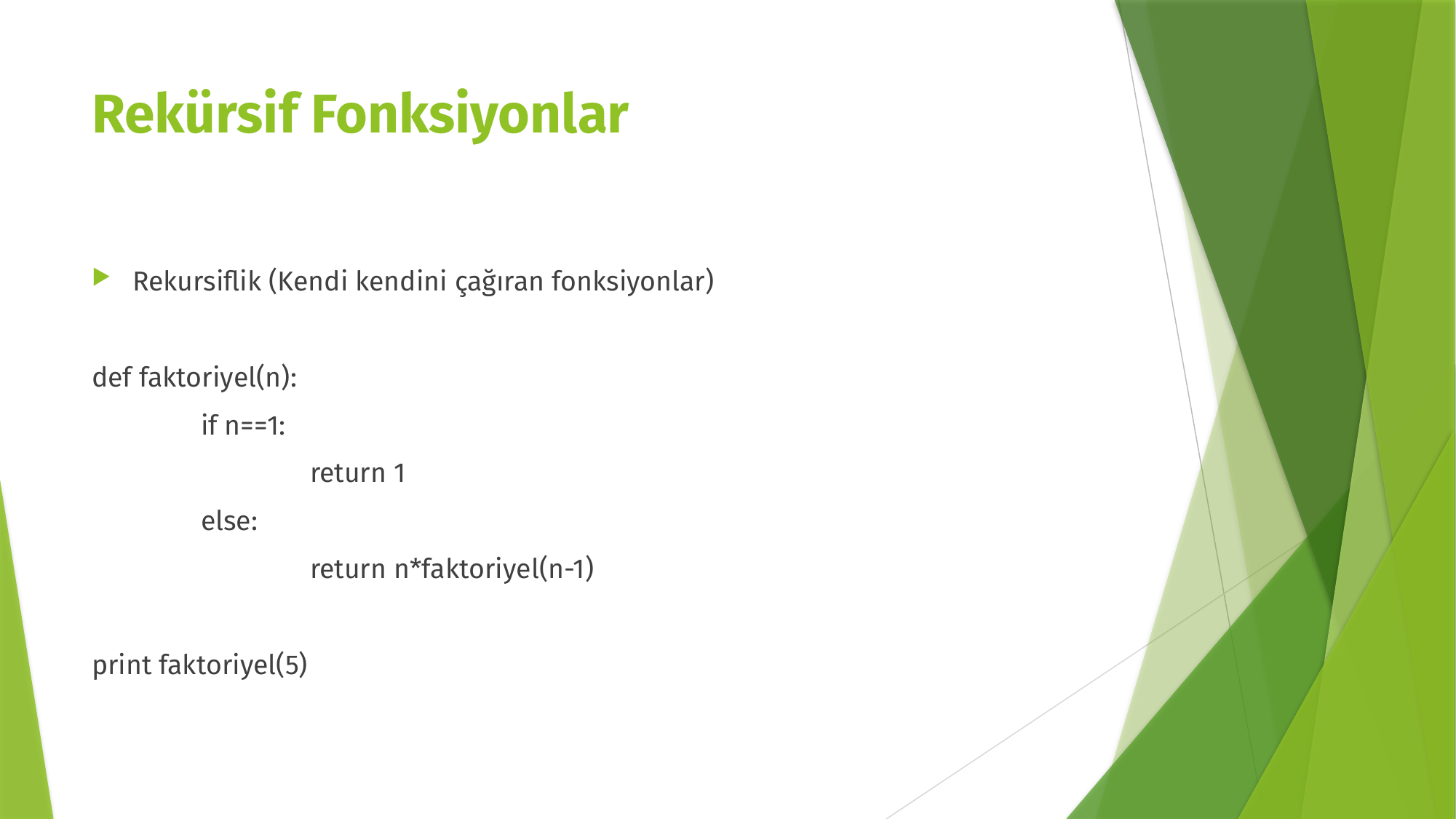

# Rekürsif Fonksiyonlar
Rekursiflik (Kendi kendini çağıran fonksiyonlar)

def faktoriyel(n):
	if n==1:
		return 1
	else:
		return n*faktoriyel(n-1)

print faktoriyel(5)